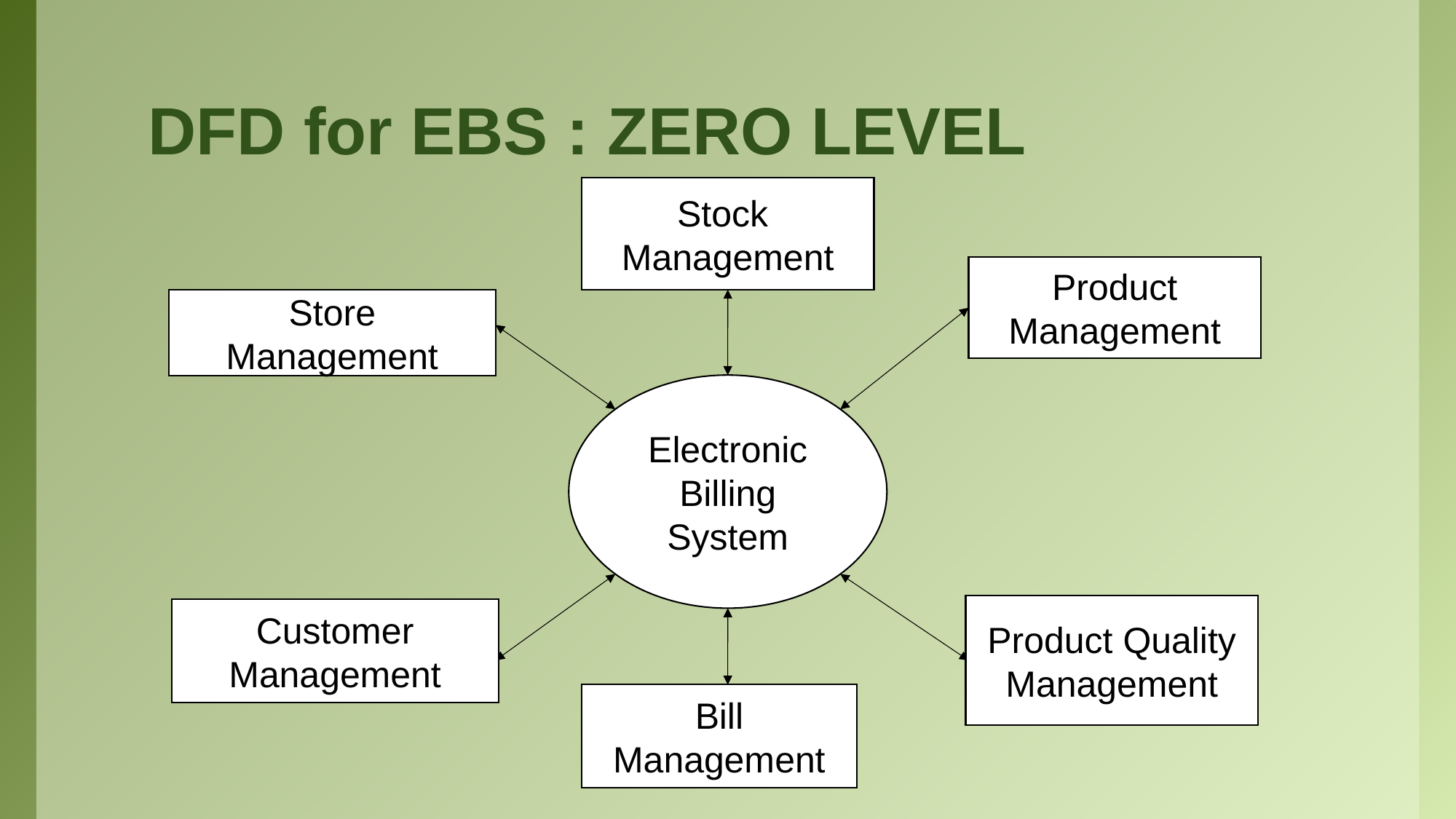

# DFD for EBS : ZERO LEVEL
Stock  Management
Product Management
Store Management
Electronic Billing System
Product Quality Management
Customer Management
Bill Management